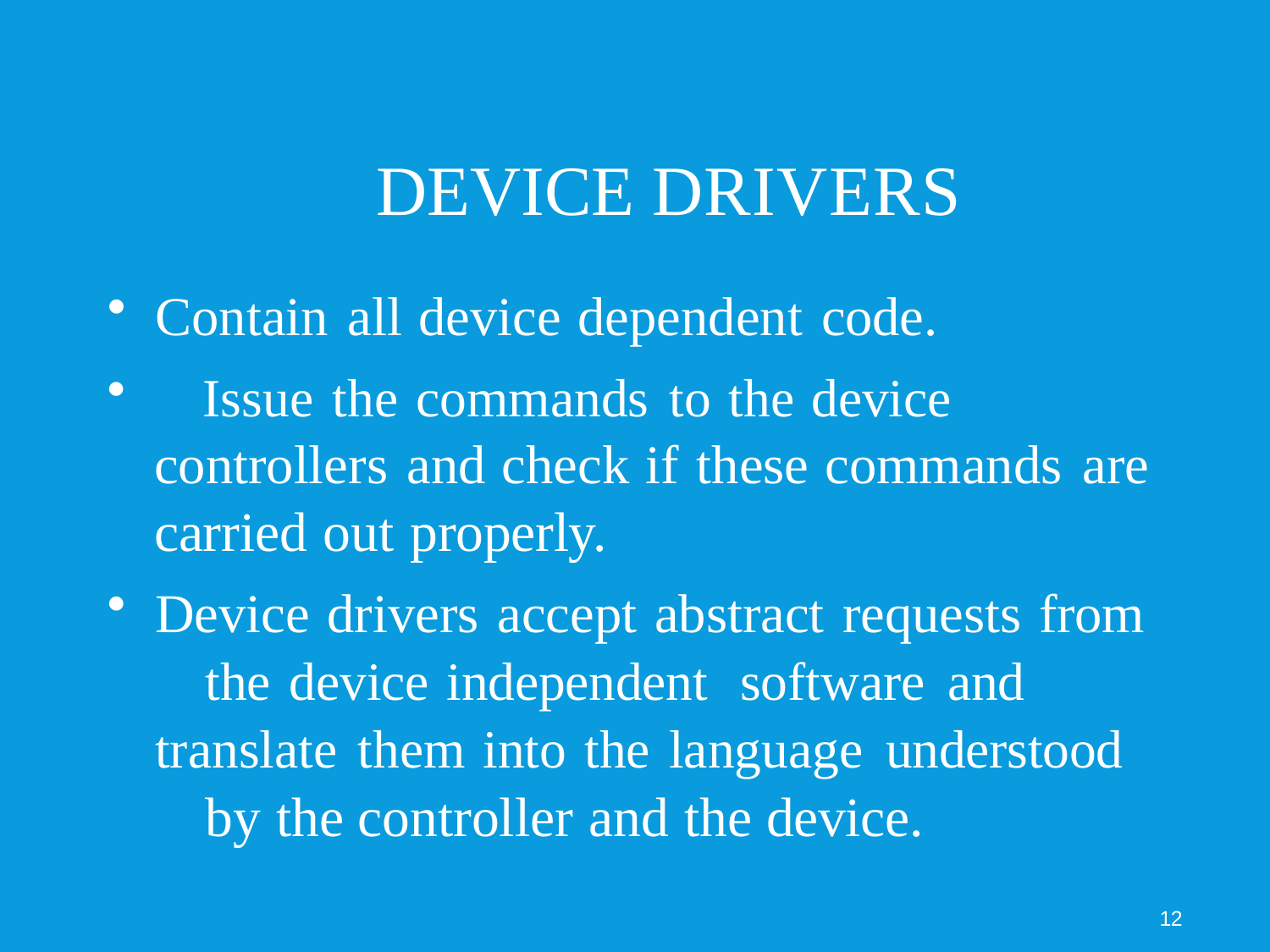

# Device Drivers
Contain all device dependent code.
	Issue the commands to the device controllers and check if these commands are carried out properly.
Device drivers accept abstract requests from 	the device independent	software and 	translate them into the language understood 	by the controller and the device.
12